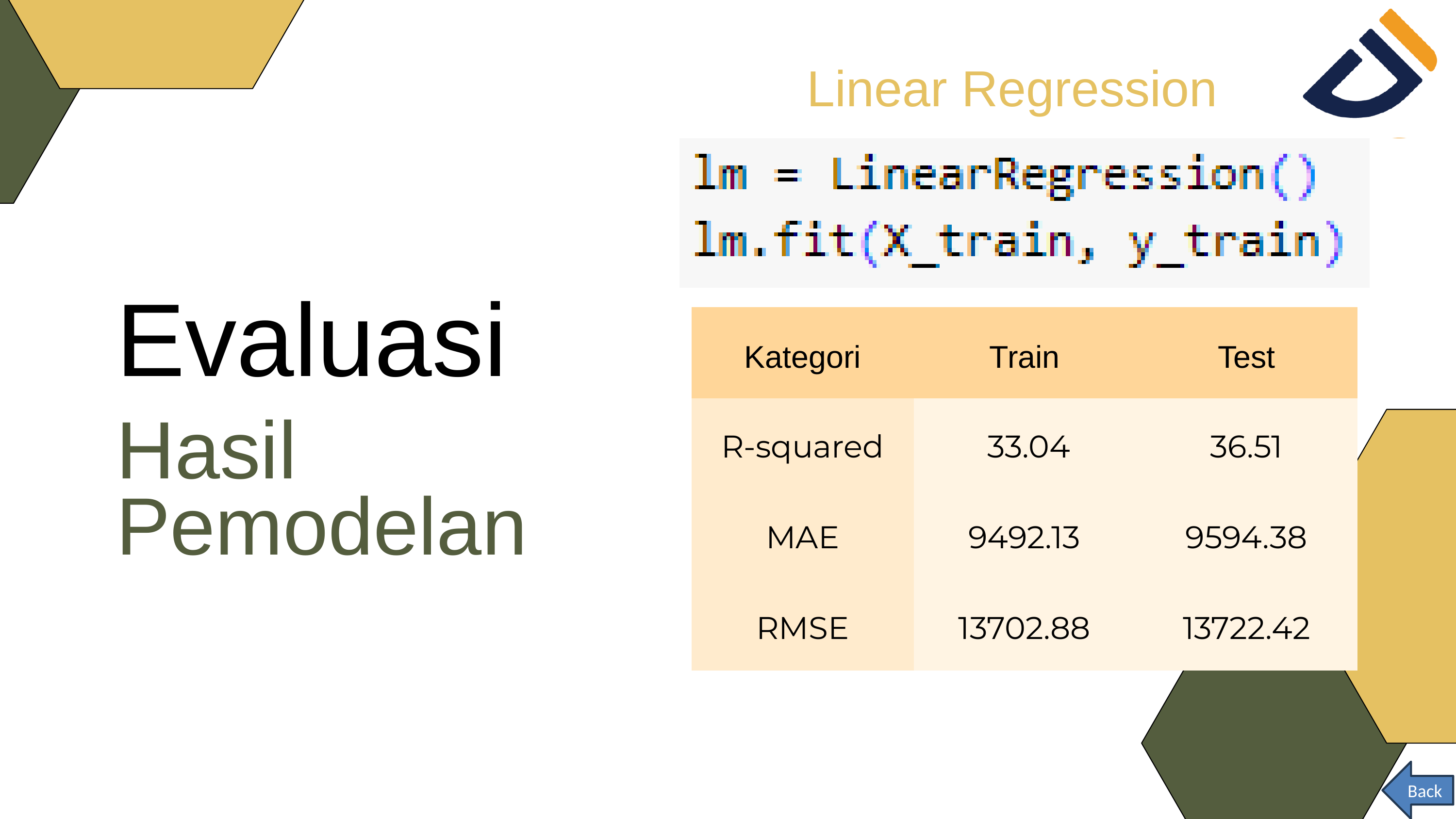

Linear Regression

Evaluasi
| Kategori | Train | Test |
| --- | --- | --- |
| R-squared | 33.04 | 36.51 |
| MAE | 9492.13 | 9594.38 |
| RMSE | 13702.88 | 13722.42 |

Hasil Pemodelan

Back